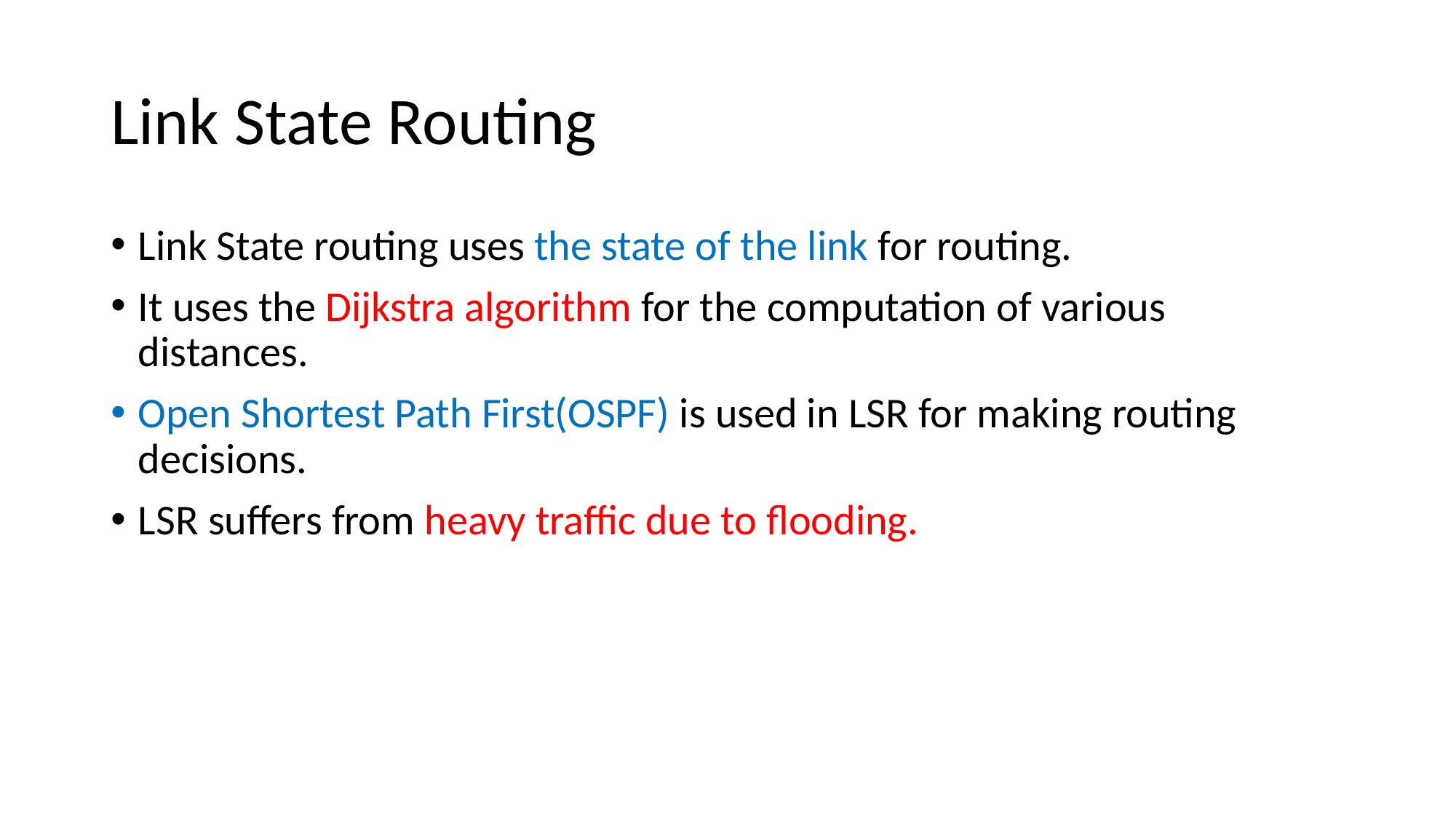

# Link State Routing
Link State routing uses the state of the link for routing.
It uses the Dijkstra algorithm for the computation of various distances.
Open Shortest Path First(OSPF) is used in LSR for making routing decisions.
LSR suffers from heavy traffic due to flooding.